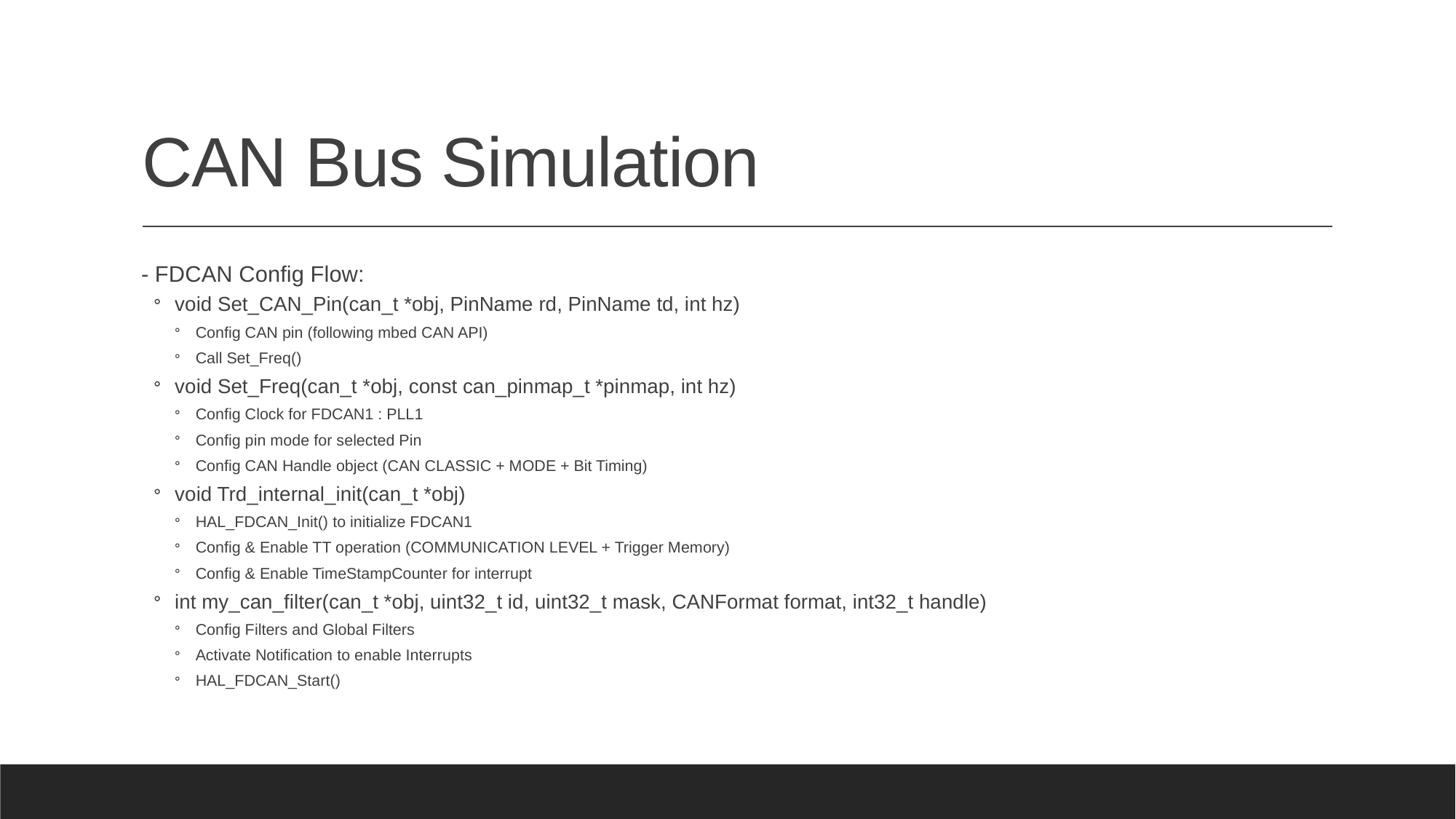

# CAN Bus Simulation
- FDCAN Config Flow:
void Set_CAN_Pin(can_t *obj, PinName rd, PinName td, int hz)
Config CAN pin (following mbed CAN API)
Call Set_Freq()
void Set_Freq(can_t *obj, const can_pinmap_t *pinmap, int hz)
Config Clock for FDCAN1 : PLL1
Config pin mode for selected Pin
Config CAN Handle object (CAN CLASSIC + MODE + Bit Timing)
void Trd_internal_init(can_t *obj)
HAL_FDCAN_Init() to initialize FDCAN1
Config & Enable TT operation (COMMUNICATION LEVEL + Trigger Memory)
Config & Enable TimeStampCounter for interrupt
int my_can_filter(can_t *obj, uint32_t id, uint32_t mask, CANFormat format, int32_t handle)
Config Filters and Global Filters
Activate Notification to enable Interrupts
HAL_FDCAN_Start()